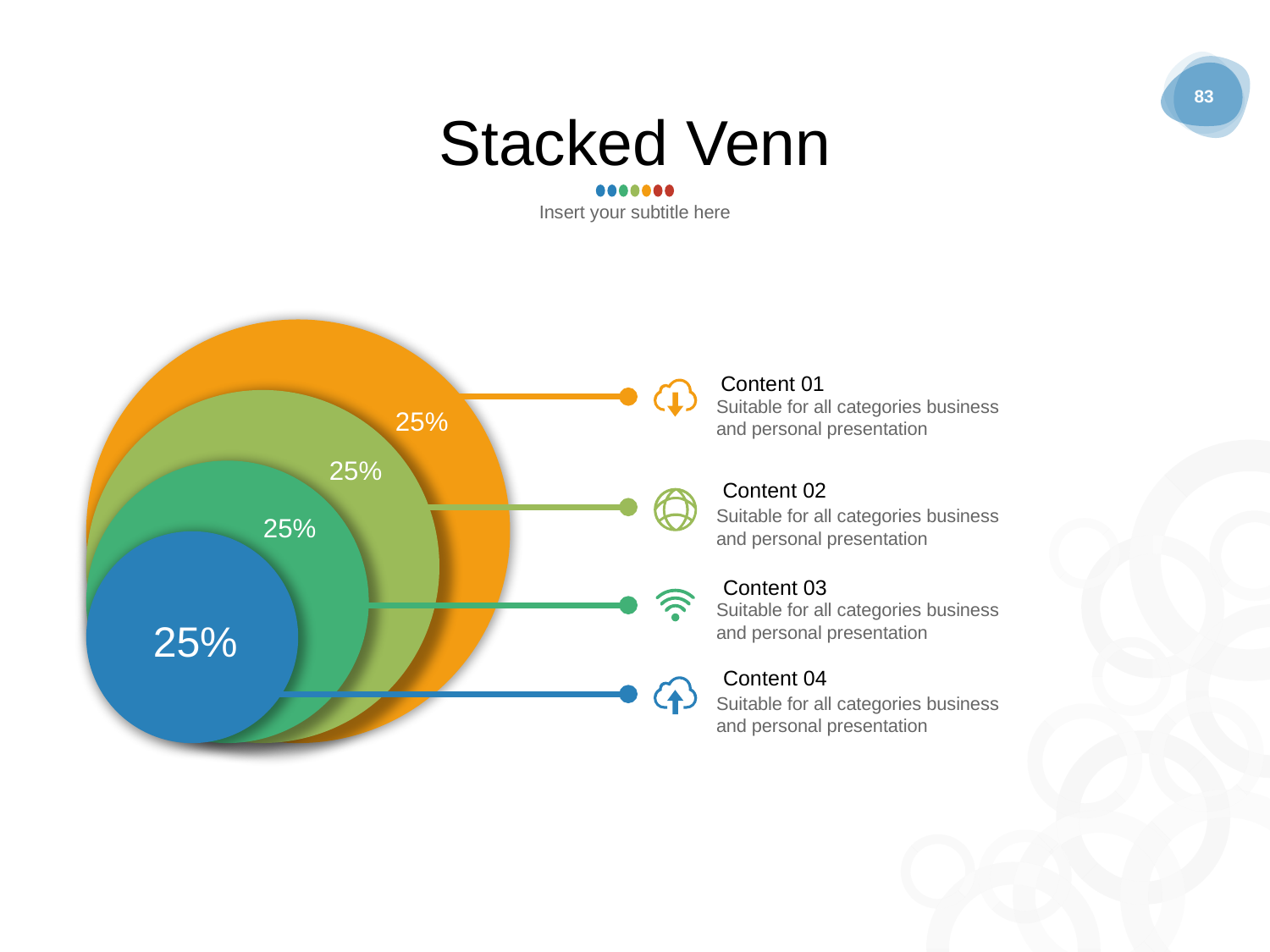

83
# Stacked Venn
Insert your subtitle here

Content 01

Suitable for all categories business and personal presentation

25%
25%

Content 02

Suitable for all categories business and personal presentation
25%

Content 03

Suitable for all categories business and personal presentation
25%
Content 04

Suitable for all categories business and personal presentation